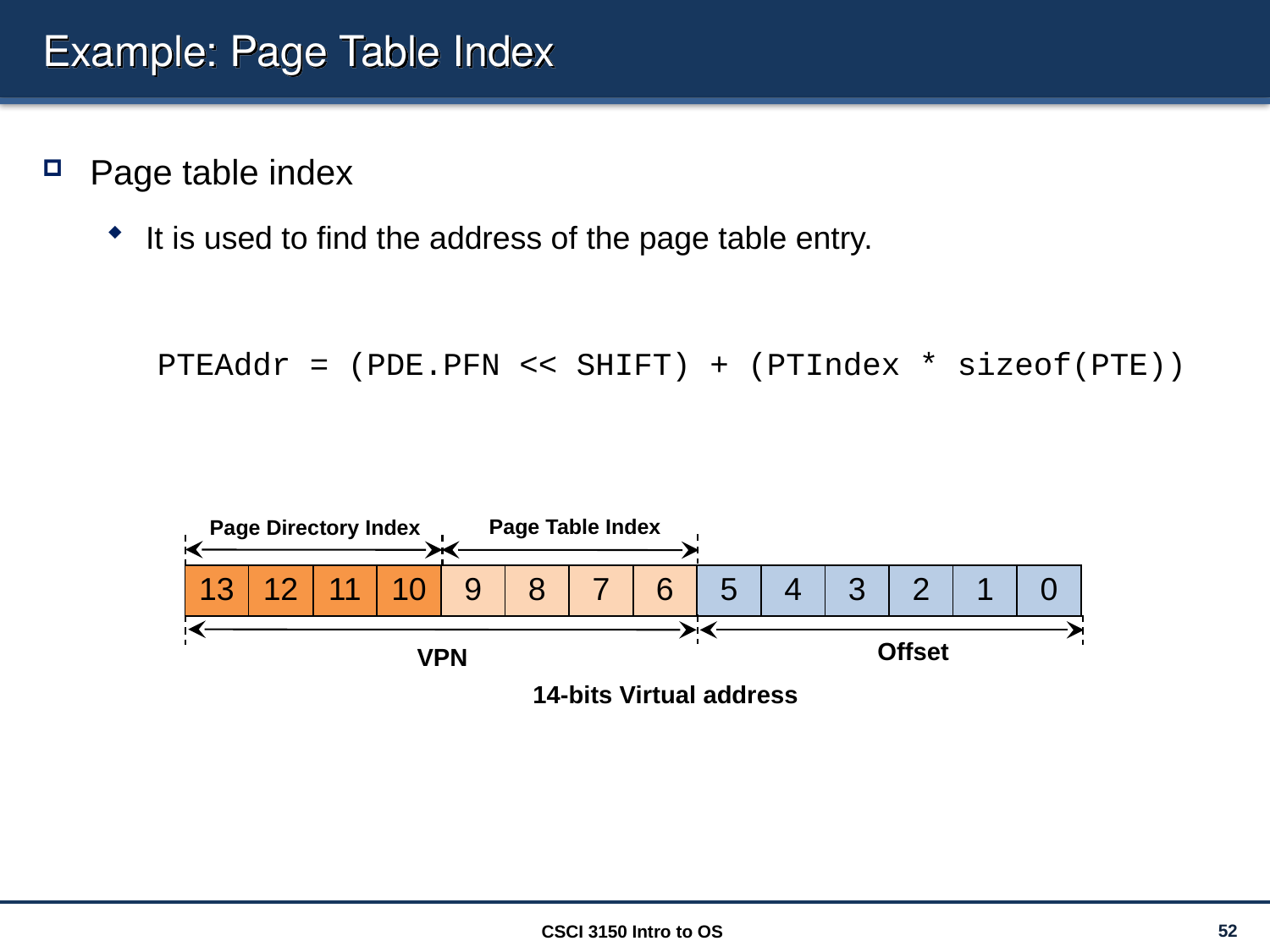

# Example: Page Table Index
Page table index
It is used to find the address of the page table entry.

PTEAddr = (PDE.PFN << SHIFT) + (PTIndex * sizeof(PTE))
Page Table Index
Page Directory Index
| 13 | 12 | 11 | 10 | 9 | 8 | 7 | 6 | 5 | 4 | 3 | 2 | 1 | 0 |
| --- | --- | --- | --- | --- | --- | --- | --- | --- | --- | --- | --- | --- | --- |
Offset
VPN
14-bits Virtual address
CSCI 3150 Intro to OS
52